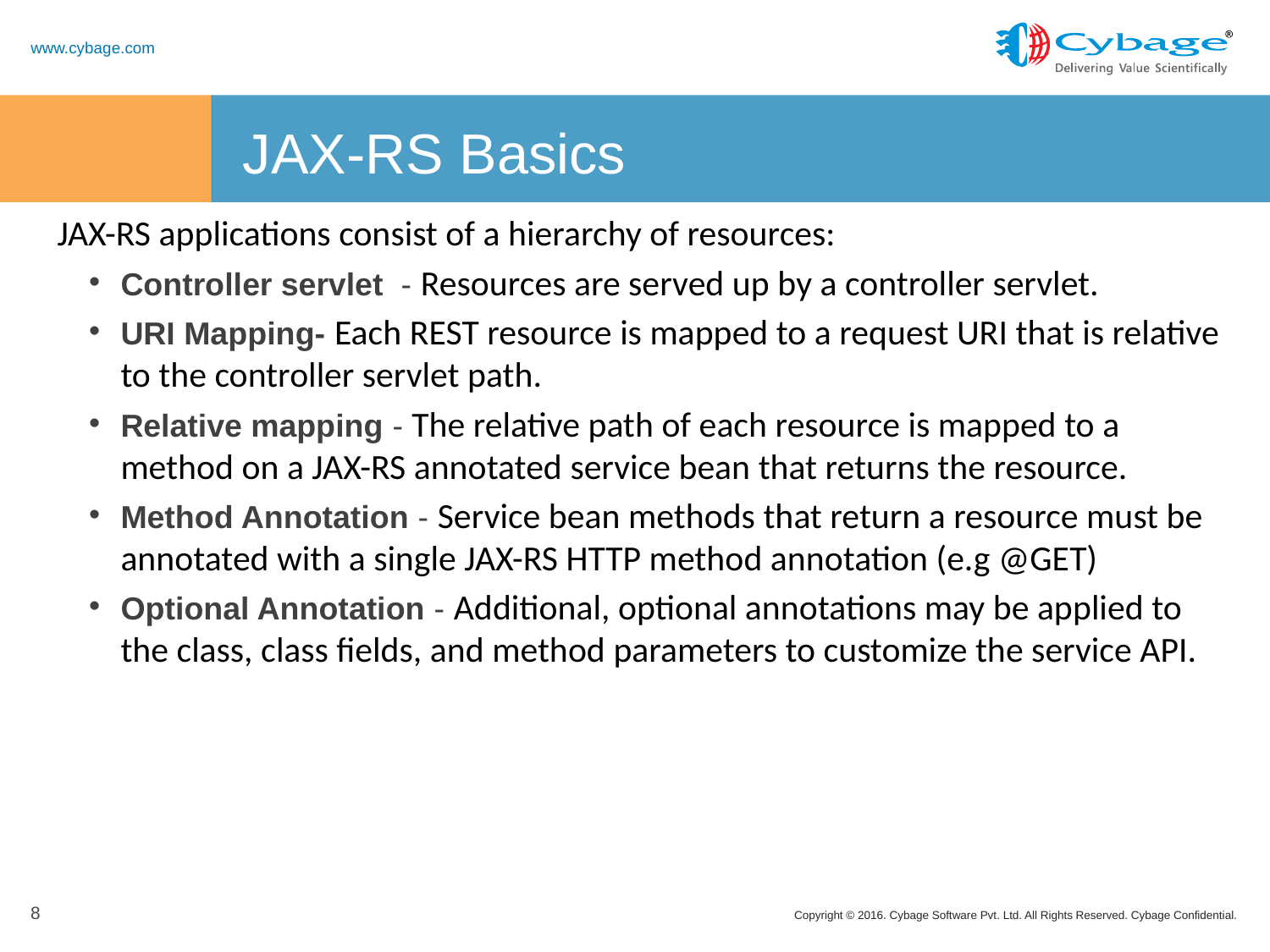

# JAX-RS Basics
JAX-RS applications consist of a hierarchy of resources:
Controller servlet  - Resources are served up by a controller servlet.
URI Mapping- Each REST resource is mapped to a request URI that is relative to the controller servlet path.
Relative mapping - The relative path of each resource is mapped to a method on a JAX-RS annotated service bean that returns the resource.
Method Annotation - Service bean methods that return a resource must be annotated with a single JAX-RS HTTP method annotation (e.g @GET)
Optional Annotation - Additional, optional annotations may be applied to the class, class fields, and method parameters to customize the service API.

8